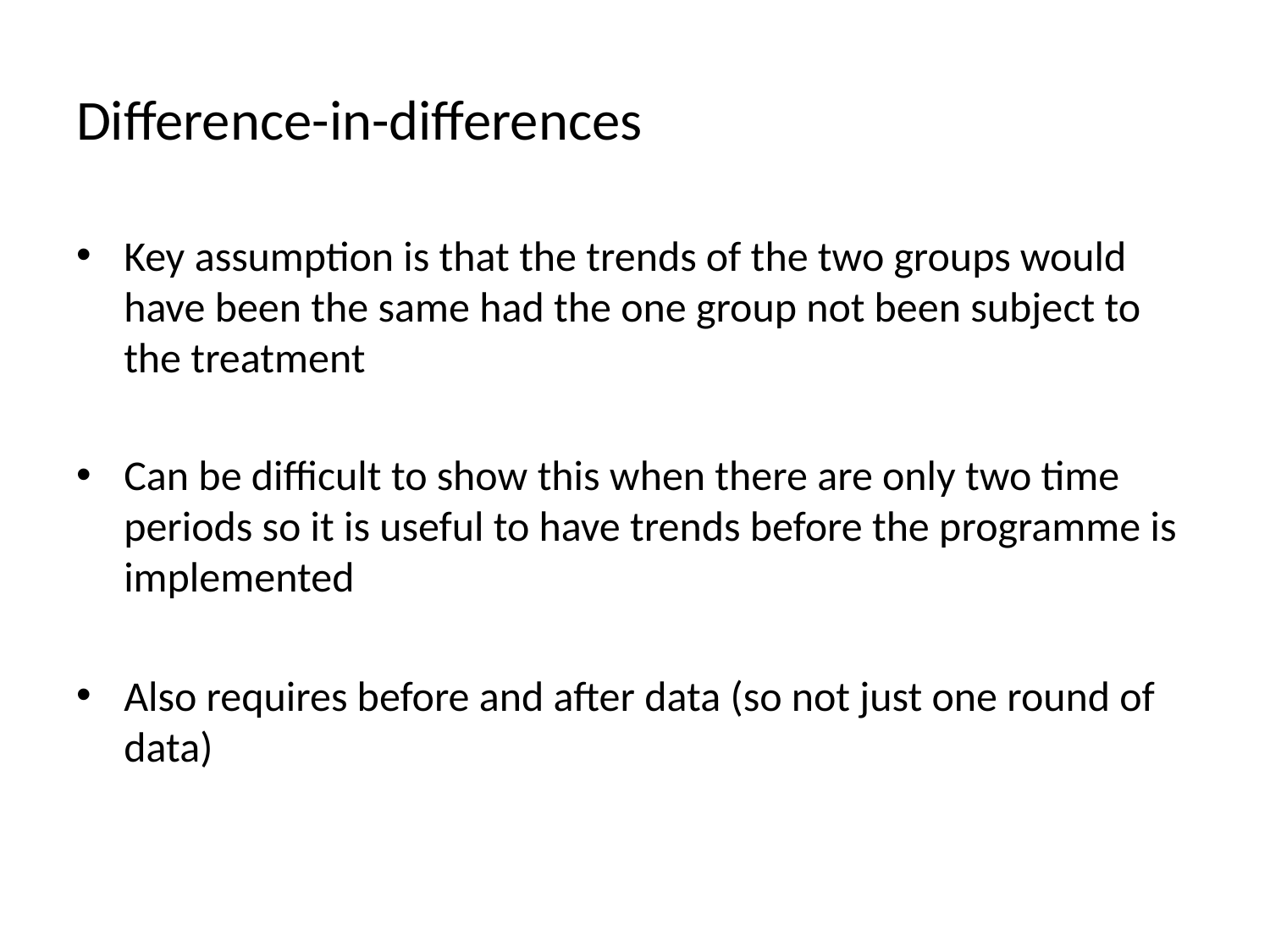

# Difference-in-differences
Key assumption is that the trends of the two groups would have been the same had the one group not been subject to the treatment

Can be difficult to show this when there are only two time periods so it is useful to have trends before the programme is implemented

Also requires before and after data (so not just one round of data)